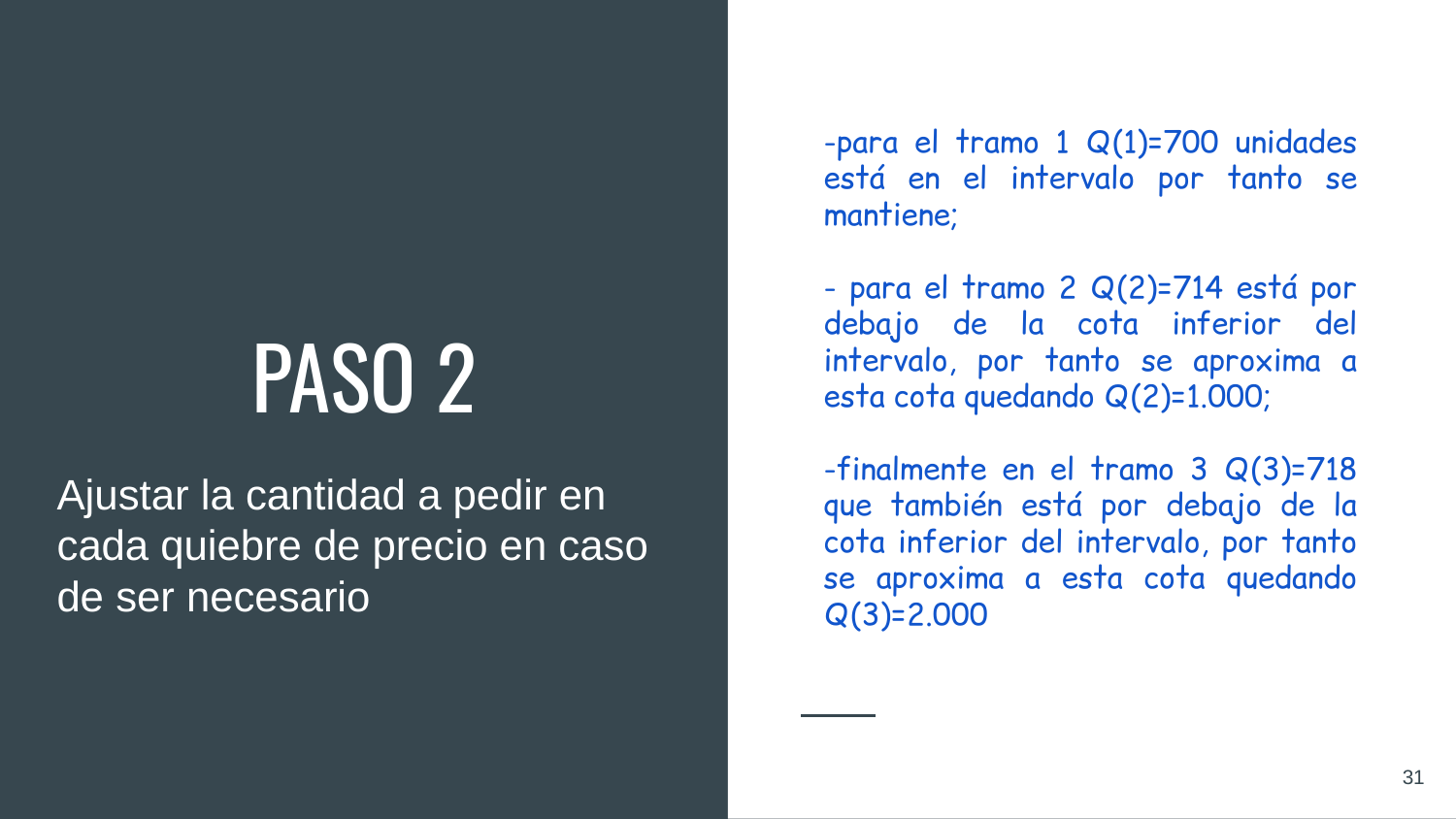

-para el tramo 1 Q(1)=700 unidades está en el intervalo por tanto se mantiene;

- para el tramo 2 Q(2)=714 está por debajo de la cota inferior del intervalo, por tanto se aproxima a esta cota quedando Q(2)=1.000;

-finalmente en el tramo 3 Q(3)=718 que también está por debajo de la cota inferior del intervalo, por tanto se aproxima a esta cota quedando Q(3)=2.000
# PASO 2
Ajustar la cantidad a pedir en cada quiebre de precio en caso de ser necesario
31